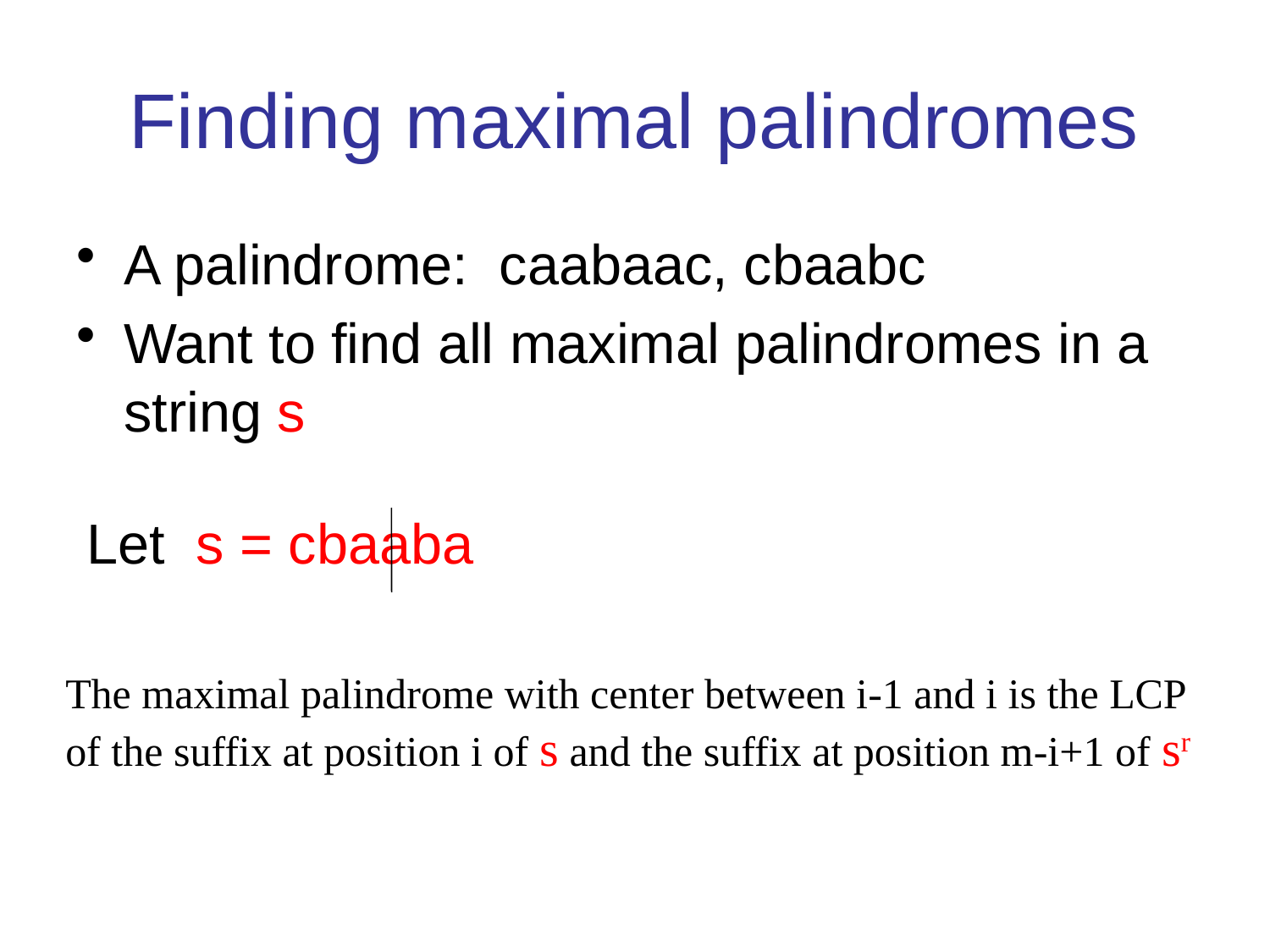

# Finding maximal palindromes
A palindrome:  caabaac, cbaabc
Want to find all maximal palindromes in a string s
Let  s = cbaaba

The maximal palindrome with center between i-1 and i is the LCP of the suffix at position i of s and the suffix at position m-i+1 of sr